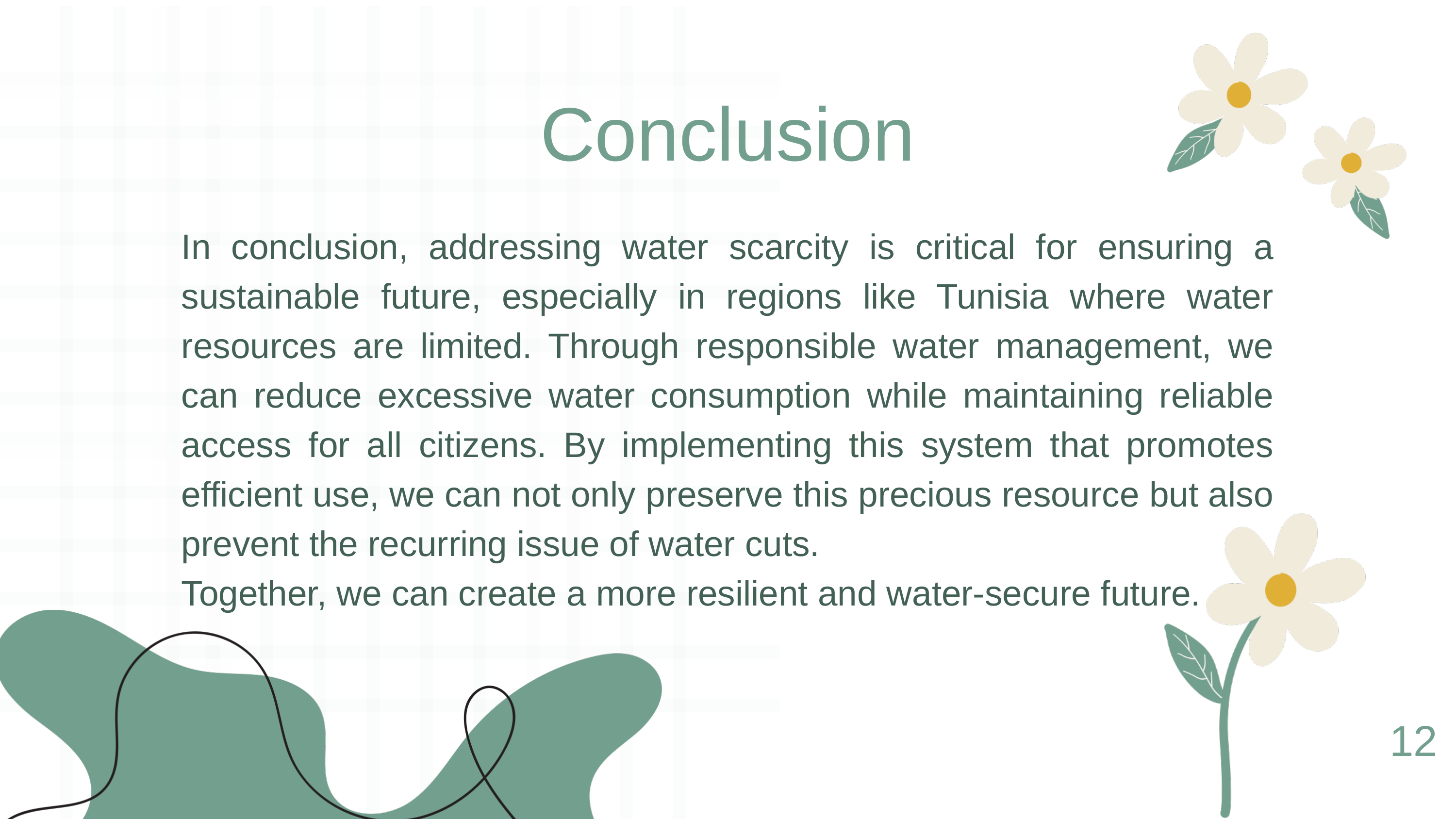

Conclusion
In conclusion, addressing water scarcity is critical for ensuring a sustainable future, especially in regions like Tunisia where water resources are limited. Through responsible water management, we can reduce excessive water consumption while maintaining reliable access for all citizens. By implementing this system that promotes efficient use, we can not only preserve this precious resource but also prevent the recurring issue of water cuts.
Together, we can create a more resilient and water-secure future.

12